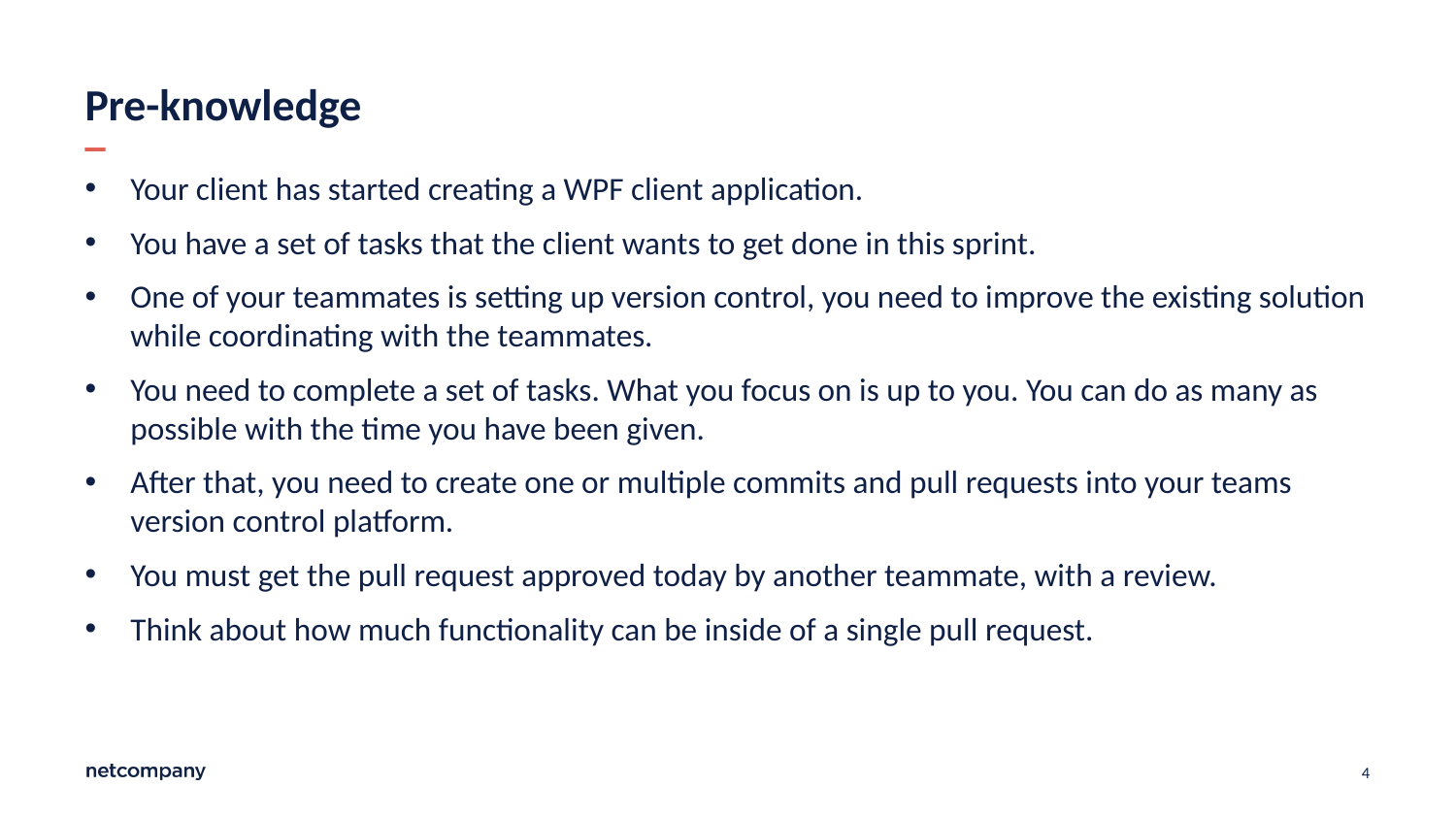

# Pre-knowledge
Your client has started creating a WPF client application.
You have a set of tasks that the client wants to get done in this sprint.
One of your teammates is setting up version control, you need to improve the existing solution while coordinating with the teammates.
You need to complete a set of tasks. What you focus on is up to you. You can do as many as possible with the time you have been given.
After that, you need to create one or multiple commits and pull requests into your teams version control platform.
You must get the pull request approved today by another teammate, with a review.
Think about how much functionality can be inside of a single pull request.